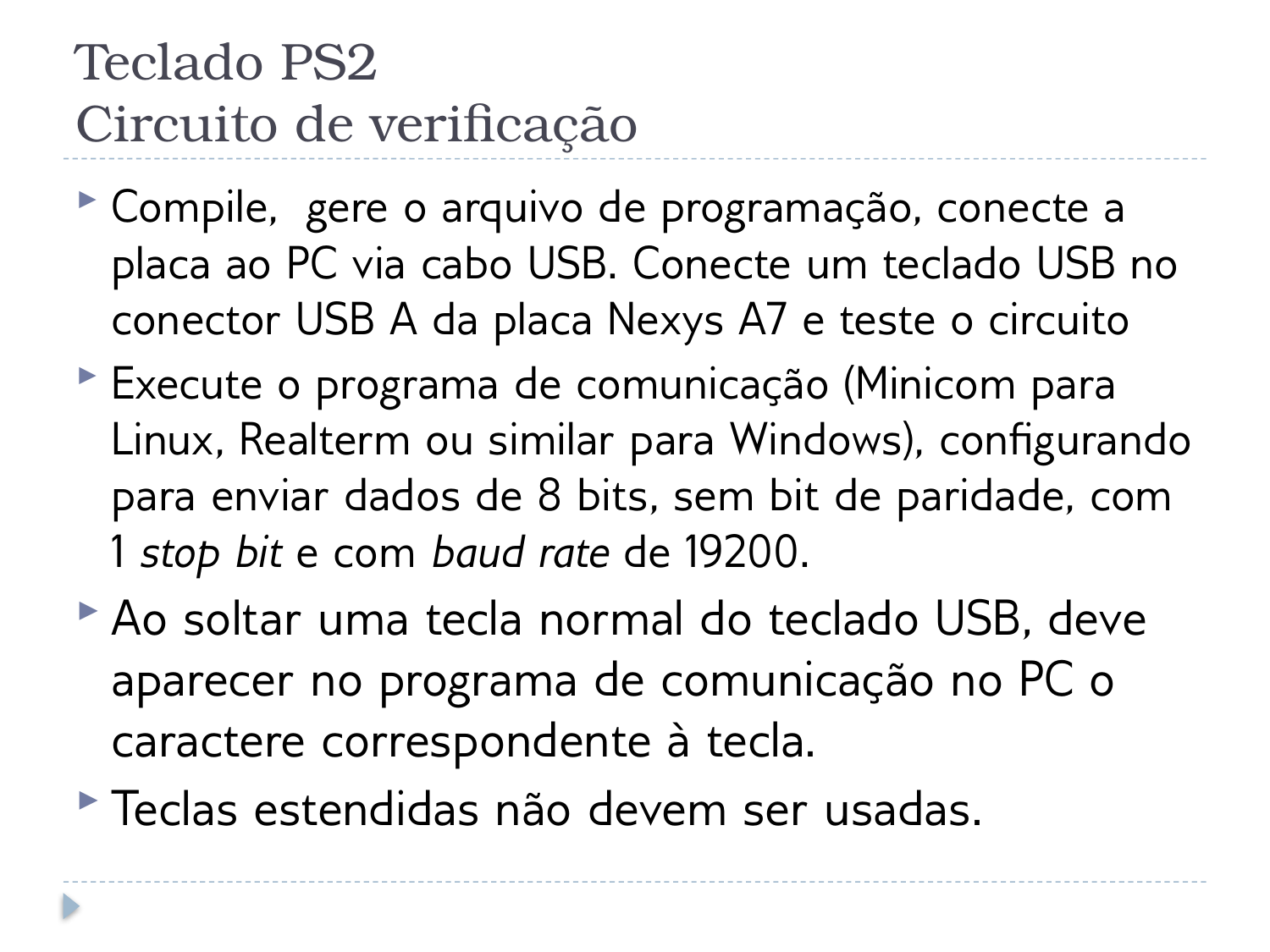

# Teclado PS2 Circuito de verificação
Compile,  gere o arquivo de programação, conecte a placa ao PC via cabo USB. Conecte um teclado USB no conector USB A da placa Nexys A7 e teste o circuito
Execute o programa de comunicação (Minicom para Linux, Realterm ou similar para Windows), configurando para enviar dados de 8 bits, sem bit de paridade, com 1 stop bit e com baud rate de 19200.
Ao soltar uma tecla normal do teclado USB, deve aparecer no programa de comunicação no PC o caractere correspondente à tecla.
Teclas estendidas não devem ser usadas.